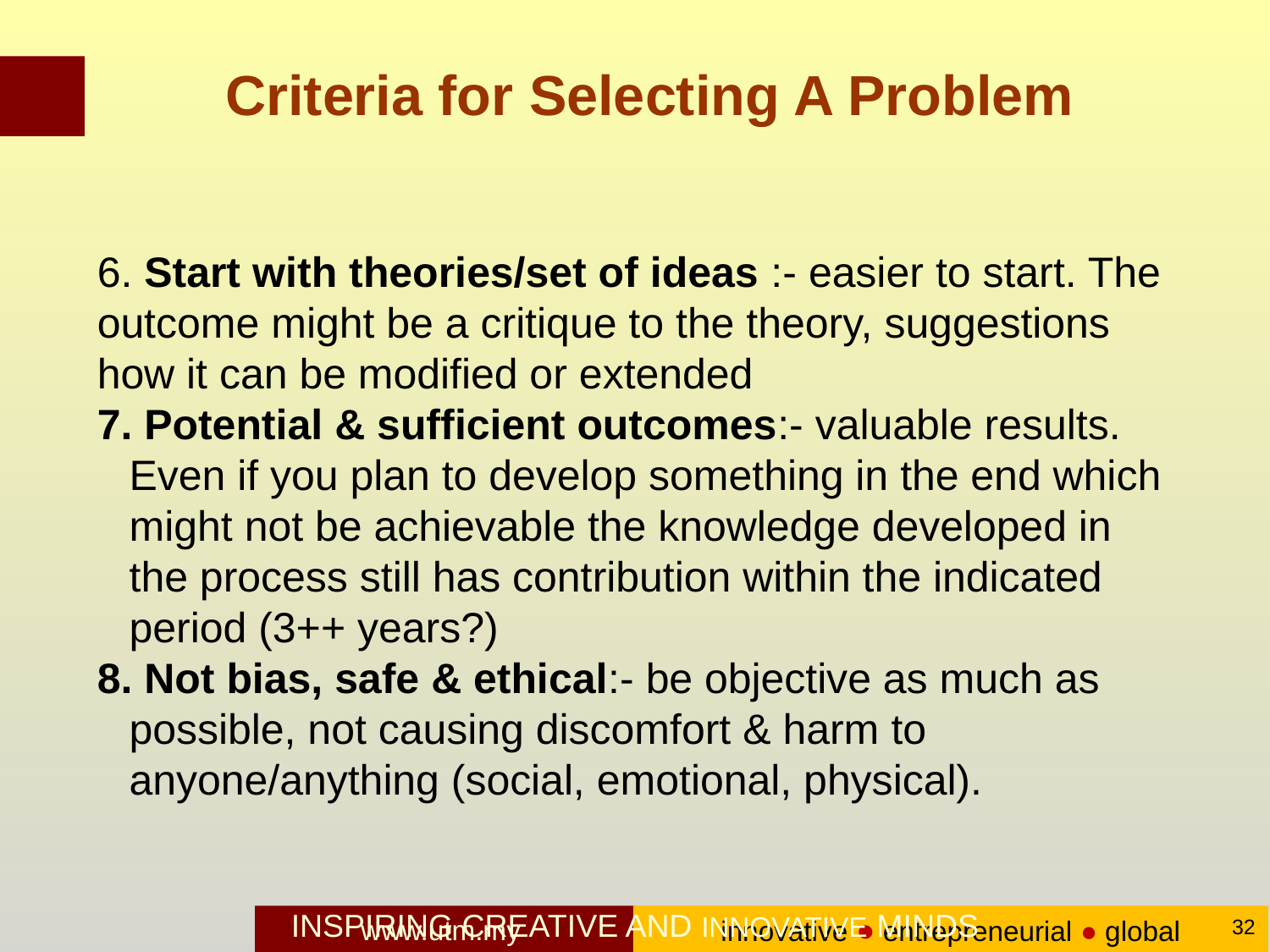

# Criteria for Selecting A Problem
6. Start with theories/set of ideas :- easier to start. The outcome might be a critique to the theory, suggestions how it can be modified or extended
7. Potential & sufficient outcomes:- valuable results. Even if you plan to develop something in the end which might not be achievable the knowledge developed in the process still has contribution within the indicated period (3++ years?)
8. Not bias, safe & ethical:- be objective as much as possible, not causing discomfort & harm to anyone/anything (social, emotional, physical).

INSPIRING CREATIVE AND INNOVATIVE MINDS